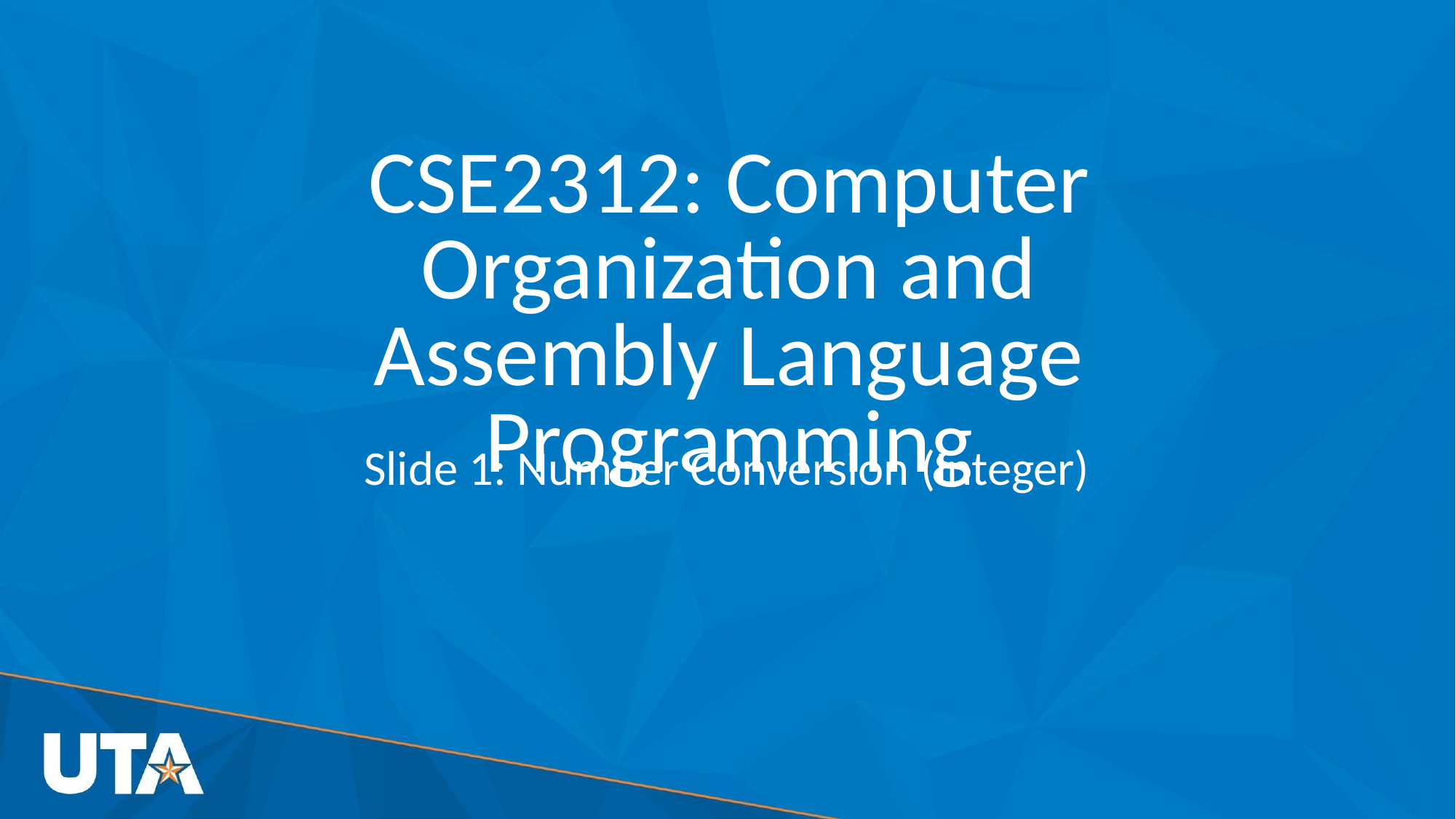

# CSE2312: Computer Organization and Assembly Language Programming
Slide 1: Number Conversion (Integer)